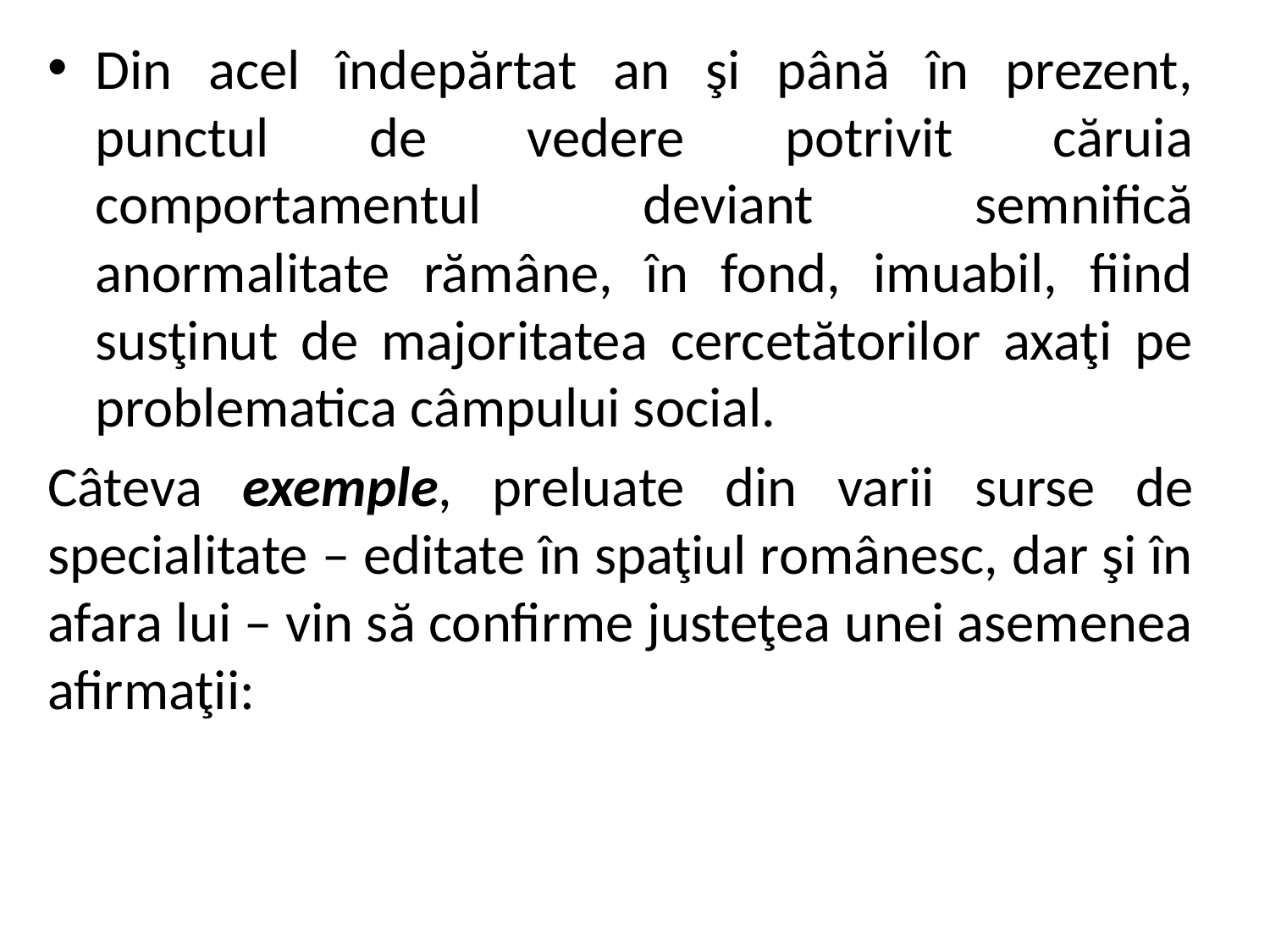

Din acel îndepărtat an şi până în prezent, punctul de vedere potrivit căruia comportamentul deviant semnifică anormalitate rămâne, în fond, imuabil, fiind susţinut de majoritatea cercetătorilor axaţi pe problematica câmpului social.
Câteva exemple, preluate din varii surse de specialitate – editate în spaţiul românesc, dar şi în afara lui – vin să confirme justeţea unei asemenea afirmaţii: